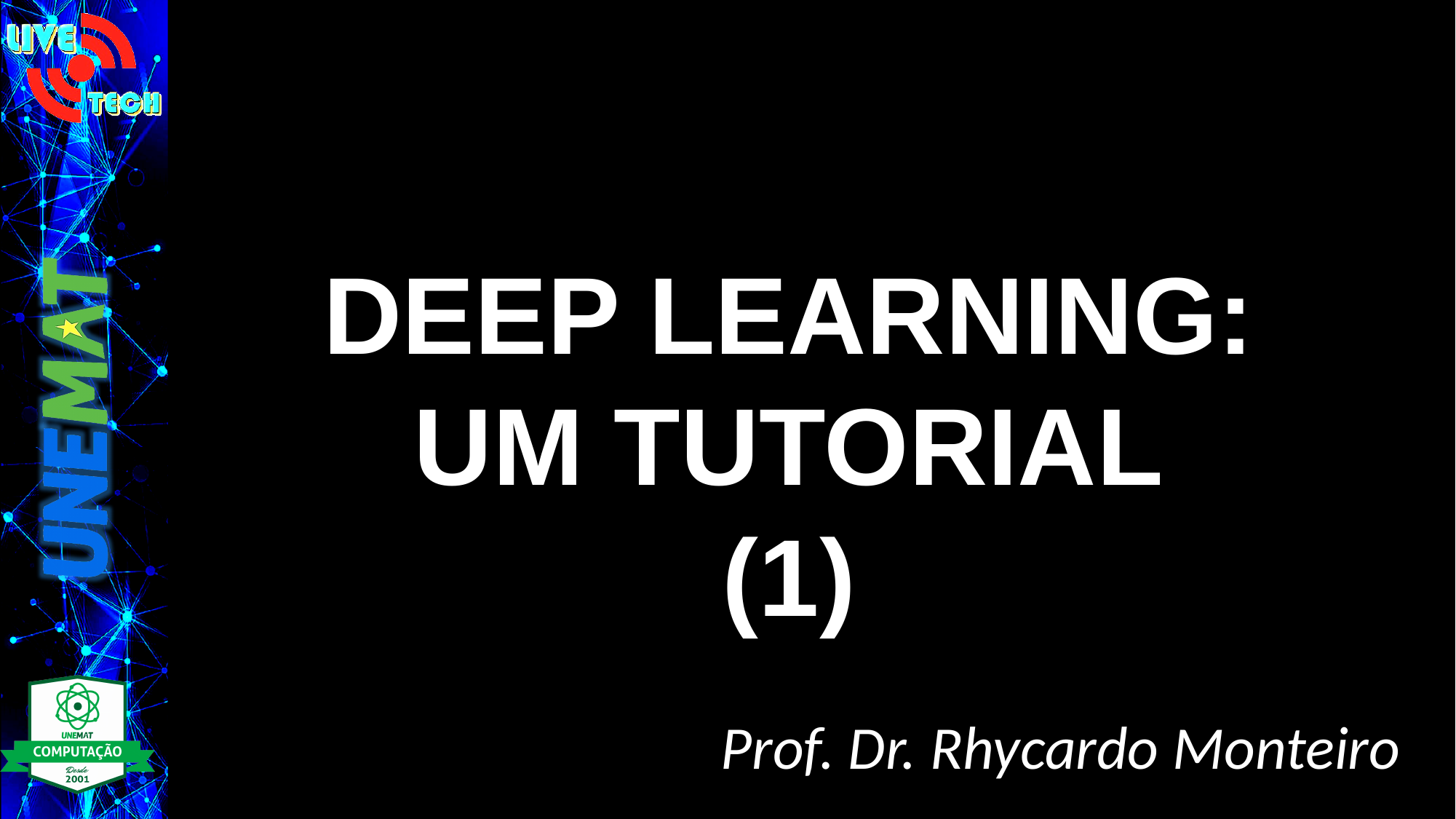

DEEP LEARNING:
UM TUTORIAL
(1)
Prof. Dr. Rhycardo Monteiro